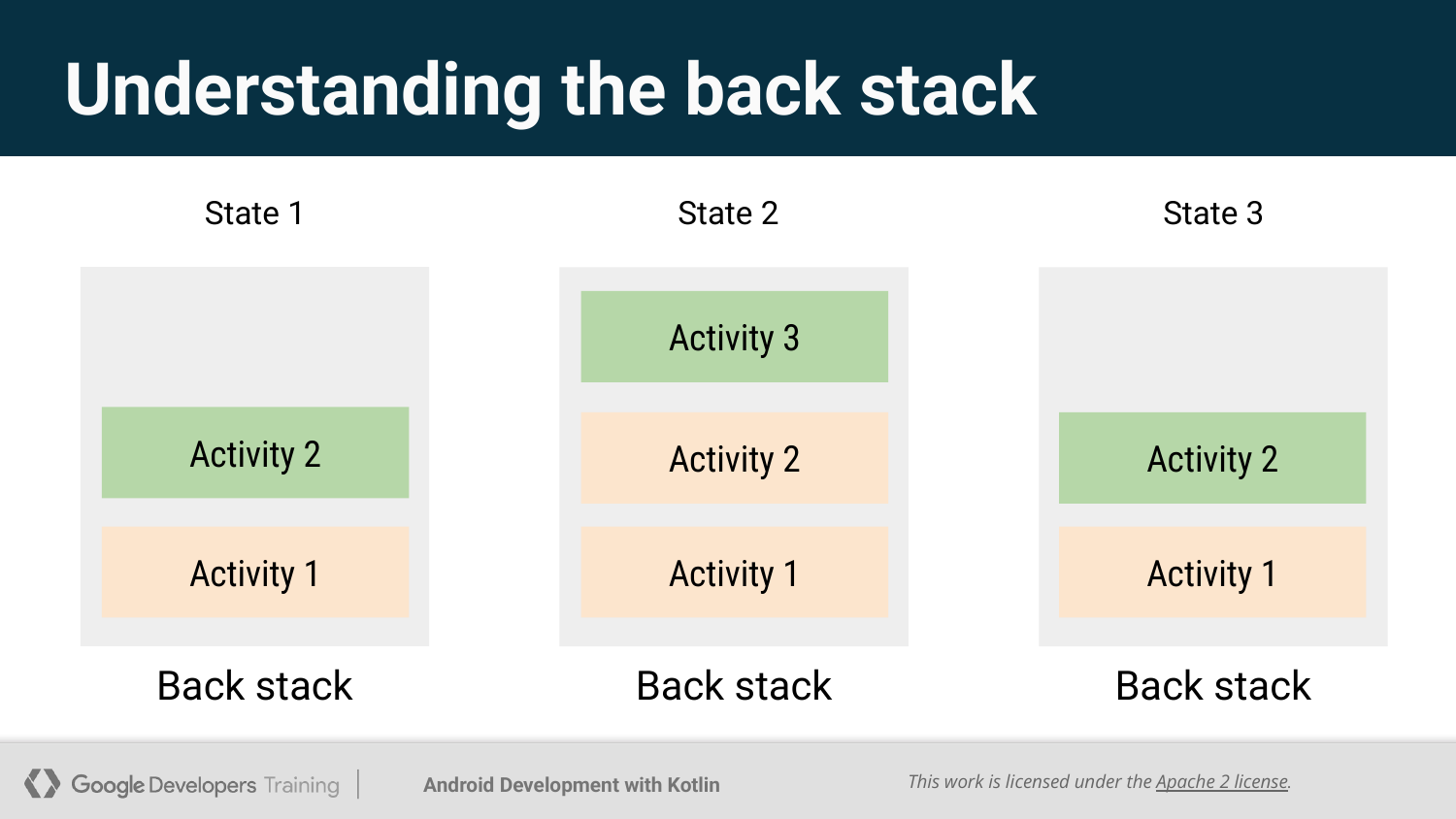

# Understanding the back stack
State 1
State 2
State 3

Activity 3
Activity 2
Activity 2
Activity 2
Activity 1
Activity 1
Activity 1
Back stack
Back stack
Back stack